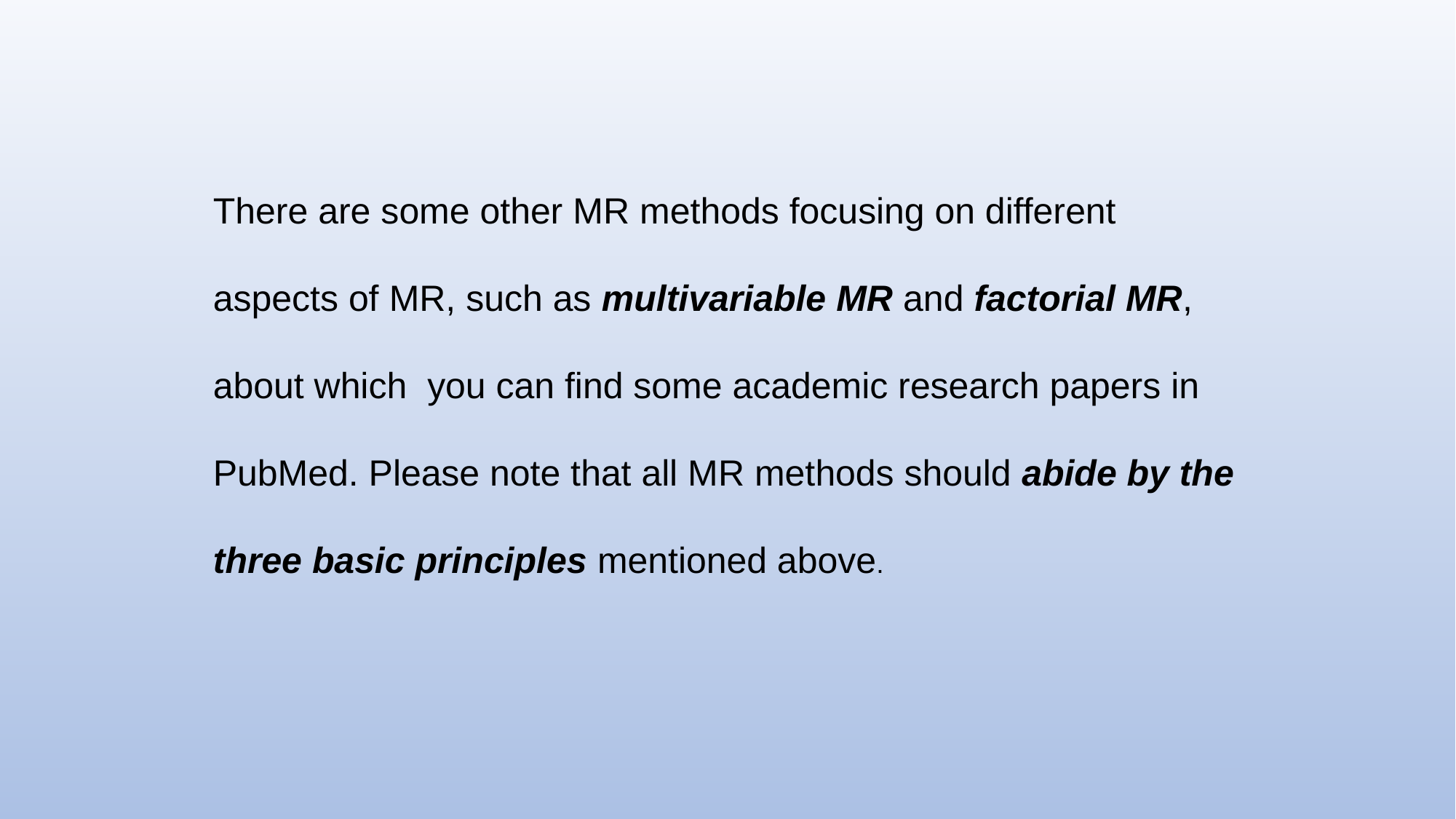

There are some other MR methods focusing on different aspects of MR, such as multivariable MR and factorial MR, about which  you can find some academic research papers in PubMed. Please note that all MR methods should abide by the three basic principles mentioned above.